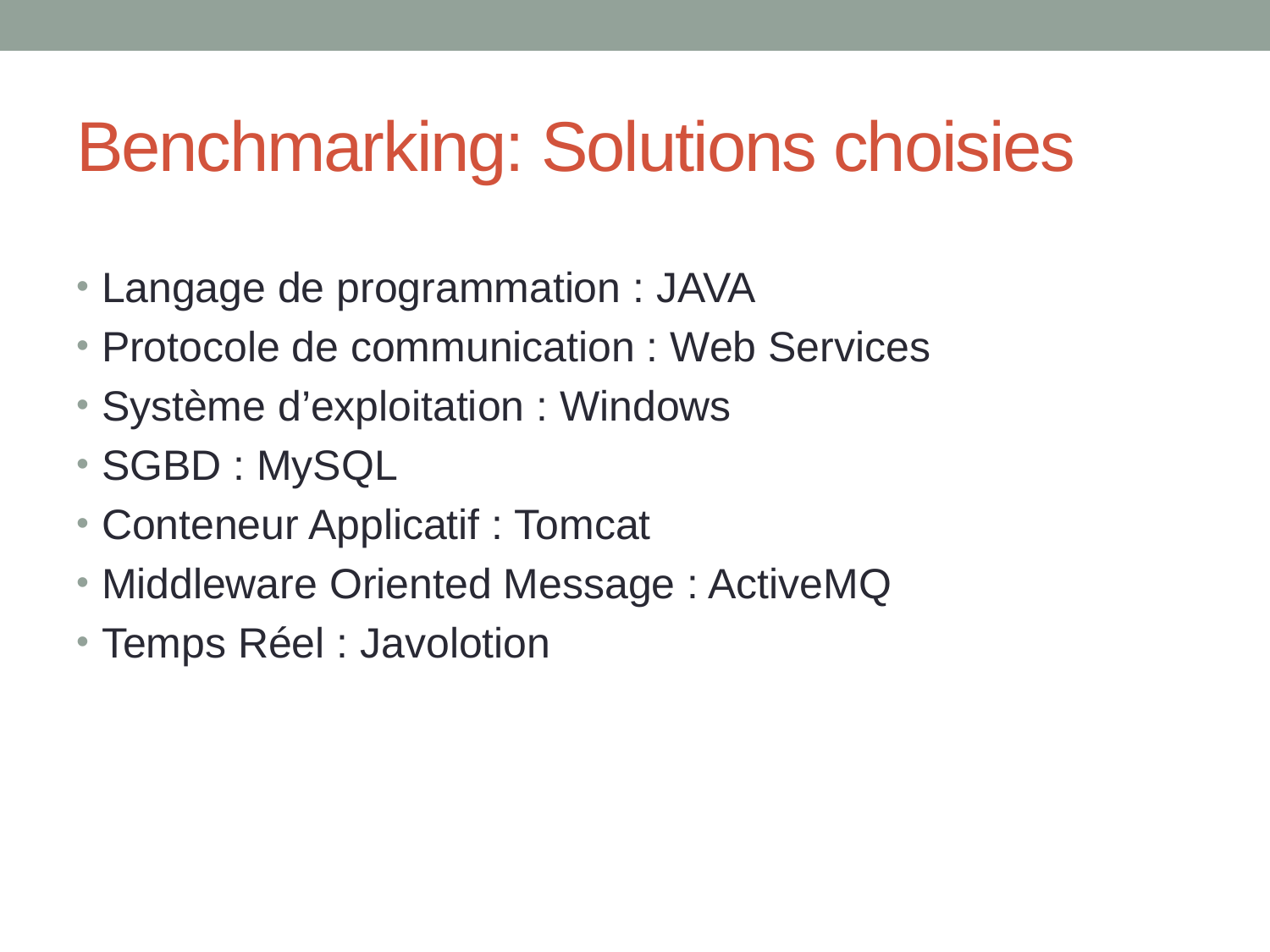

# Benchmarking: Solutions choisies
Langage de programmation : JAVA
Protocole de communication : Web Services
Système d’exploitation : Windows
SGBD : MySQL
Conteneur Applicatif : Tomcat
Middleware Oriented Message : ActiveMQ
Temps Réel : Javolotion